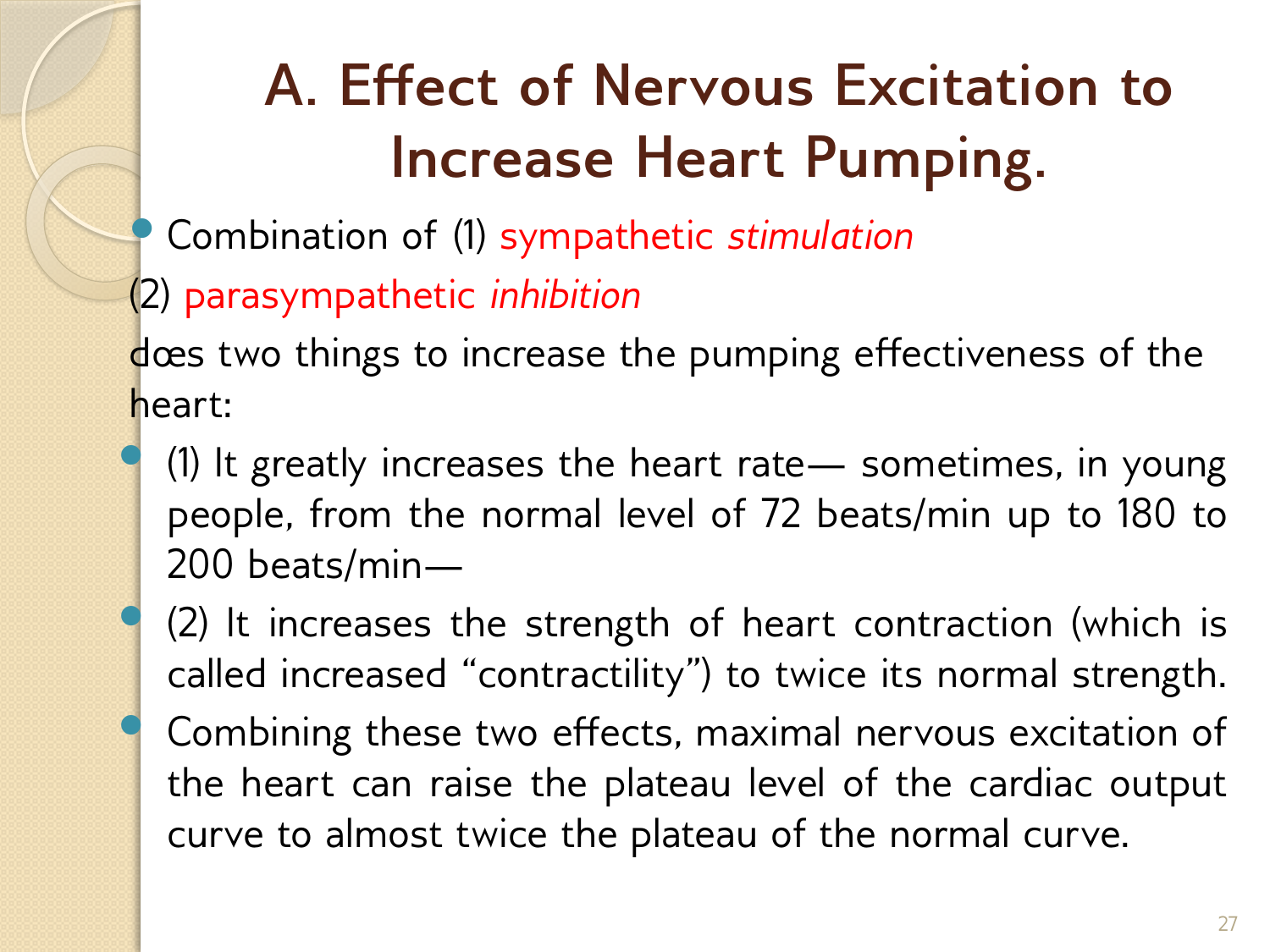

# A. Effect of Nervous Excitation to Increase Heart Pumping.
Combination of 	(1) sympathetic stimulation
			(2) parasympathetic inhibition
does two things to increase the pumping effectiveness of the heart:
(1) It greatly increases the heart rate— sometimes, in young people, from the normal level of 72 beats/min up to 180 to 200 beats/min—
(2) It increases the strength of heart contraction (which is called increased “contractility”) to twice its normal strength.
Combining these two effects, maximal nervous excitation of the heart can raise the plateau level of the cardiac output curve to almost twice the plateau of the normal curve.
27